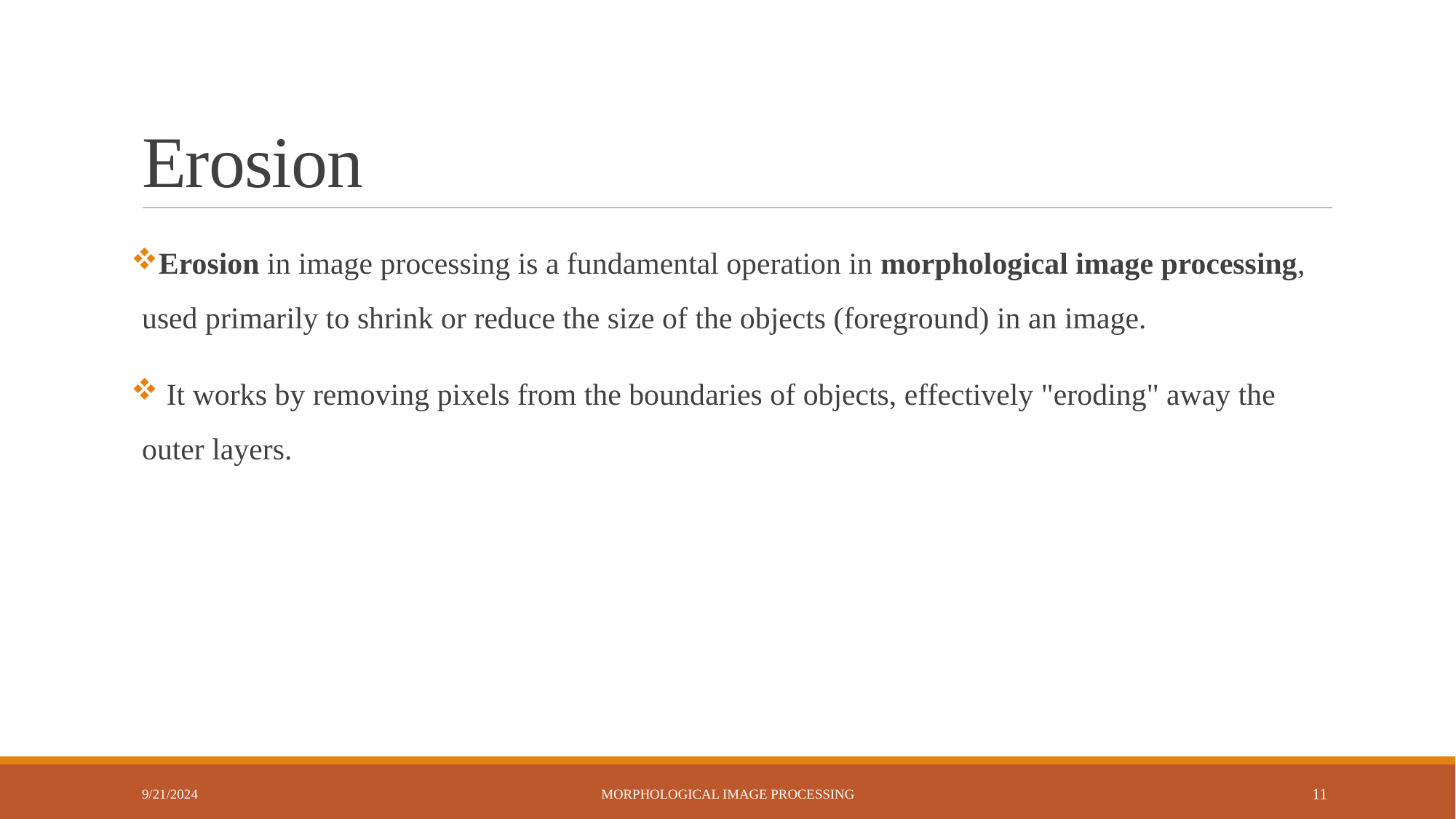

# Erosion
Erosion in image processing is a fundamental operation in morphological image processing, used primarily to shrink or reduce the size of the objects (foreground) in an image.
 It works by removing pixels from the boundaries of objects, effectively "eroding" away the outer layers.
9/21/2024
Morphological Image Processing
11